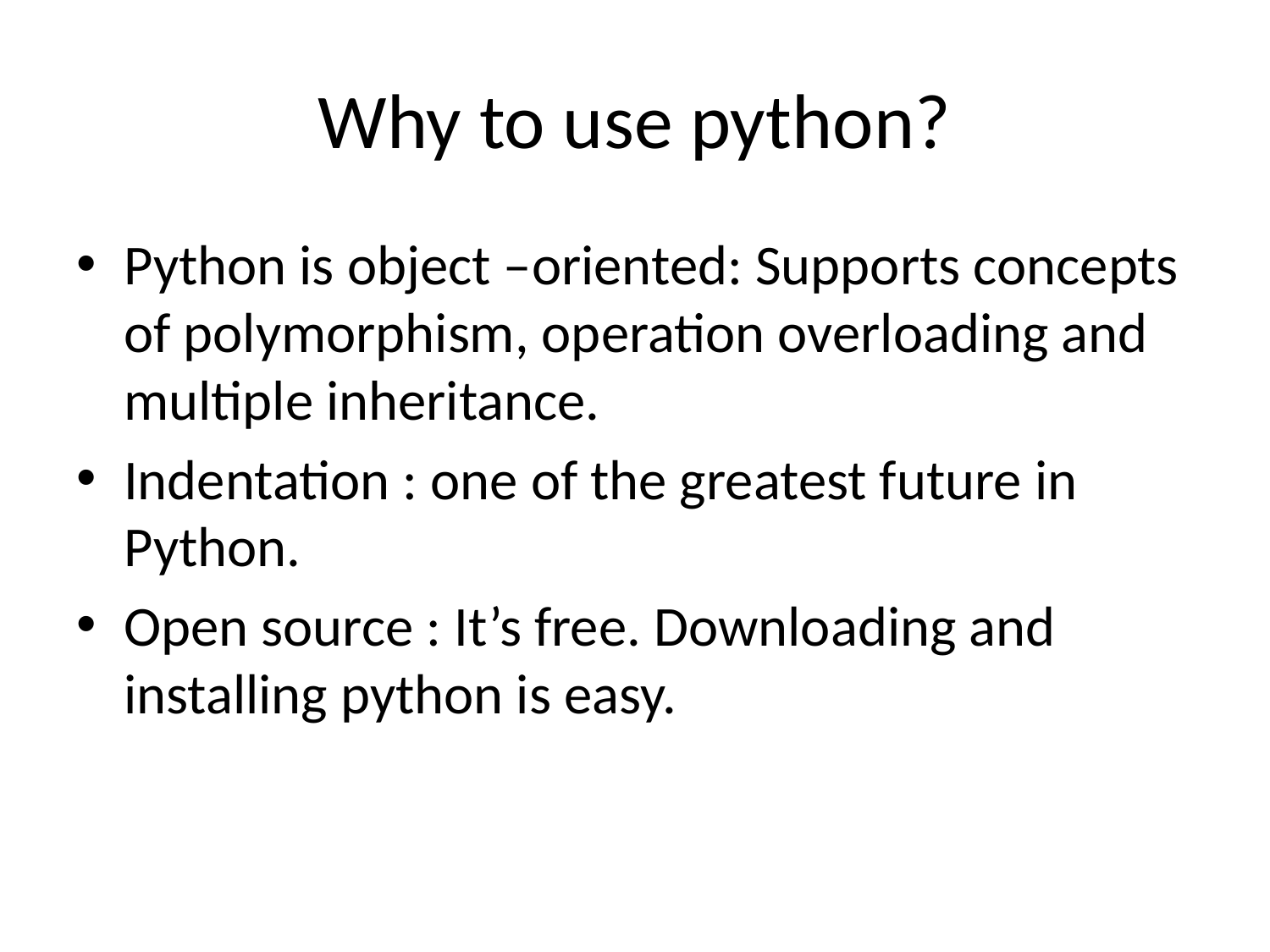

# Why to use python?
Python is object –oriented: Supports concepts of polymorphism, operation overloading and multiple inheritance.
Indentation : one of the greatest future in Python.
Open source : It’s free. Downloading and installing python is easy.